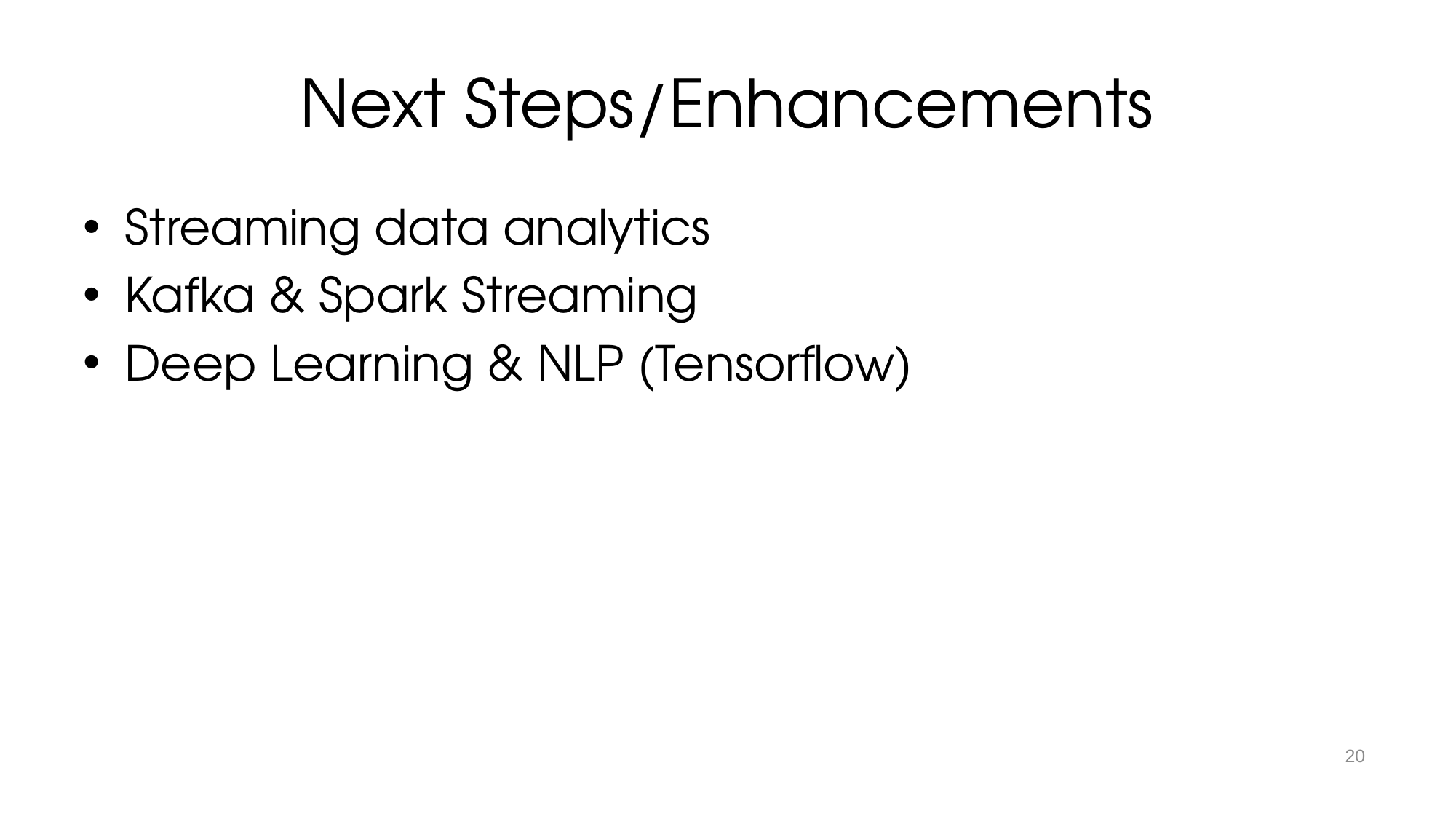

# Next Steps/Enhancements
Streaming data analytics
Kafka & Spark Streaming
Deep Learning & NLP (Tensorflow)

20